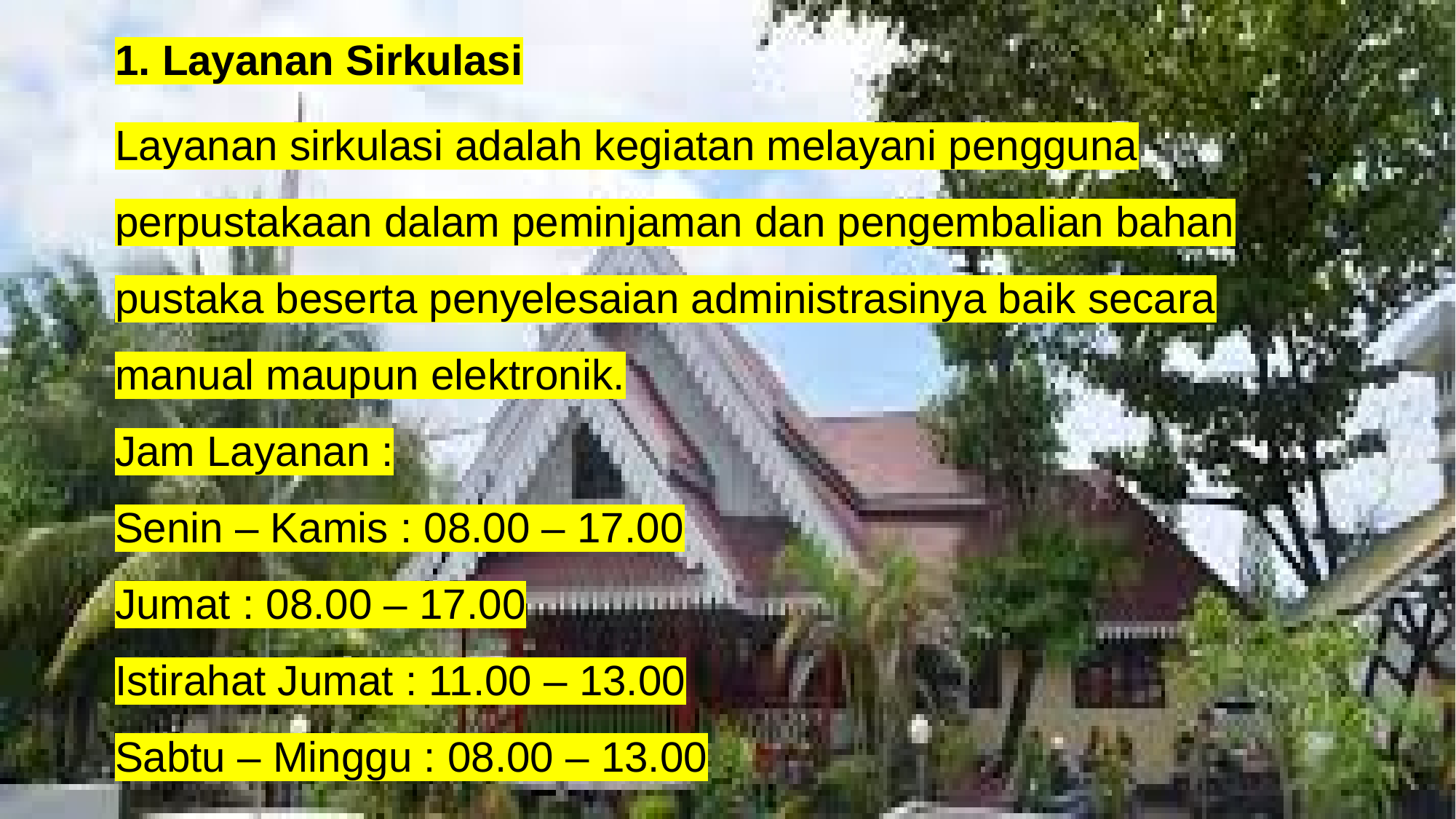

1. Layanan Sirkulasi
Layanan sirkulasi adalah kegiatan melayani pengguna perpustakaan dalam peminjaman dan pengembalian bahan pustaka beserta penyelesaian administrasinya baik secara manual maupun elektronik.
Jam Layanan :
Senin – Kamis : 08.00 – 17.00
Jumat : 08.00 – 17.00
Istirahat Jumat : 11.00 – 13.00
Sabtu – Minggu : 08.00 – 13.00